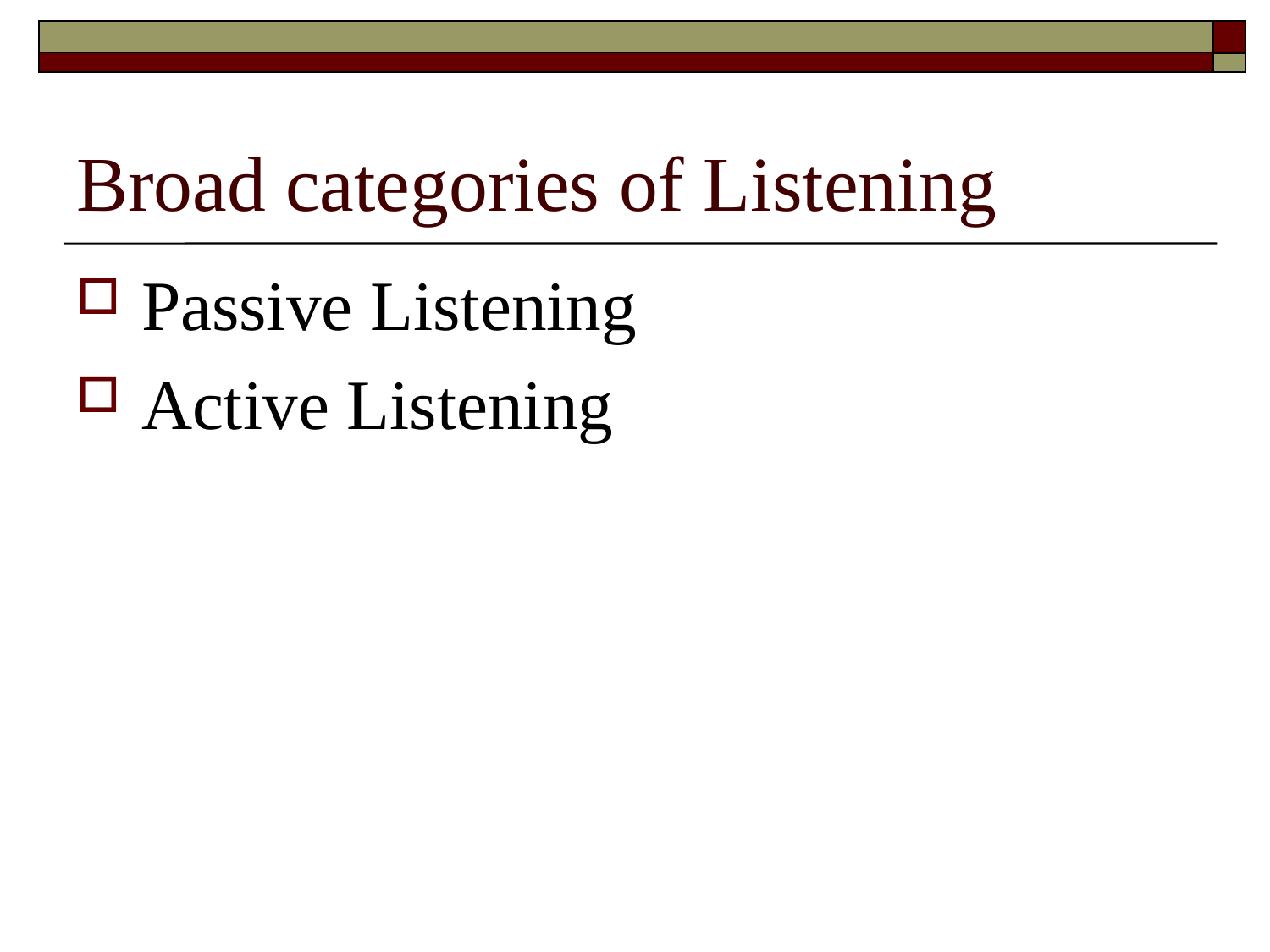

# Broad categories of Listening
Passive Listening
Active Listening